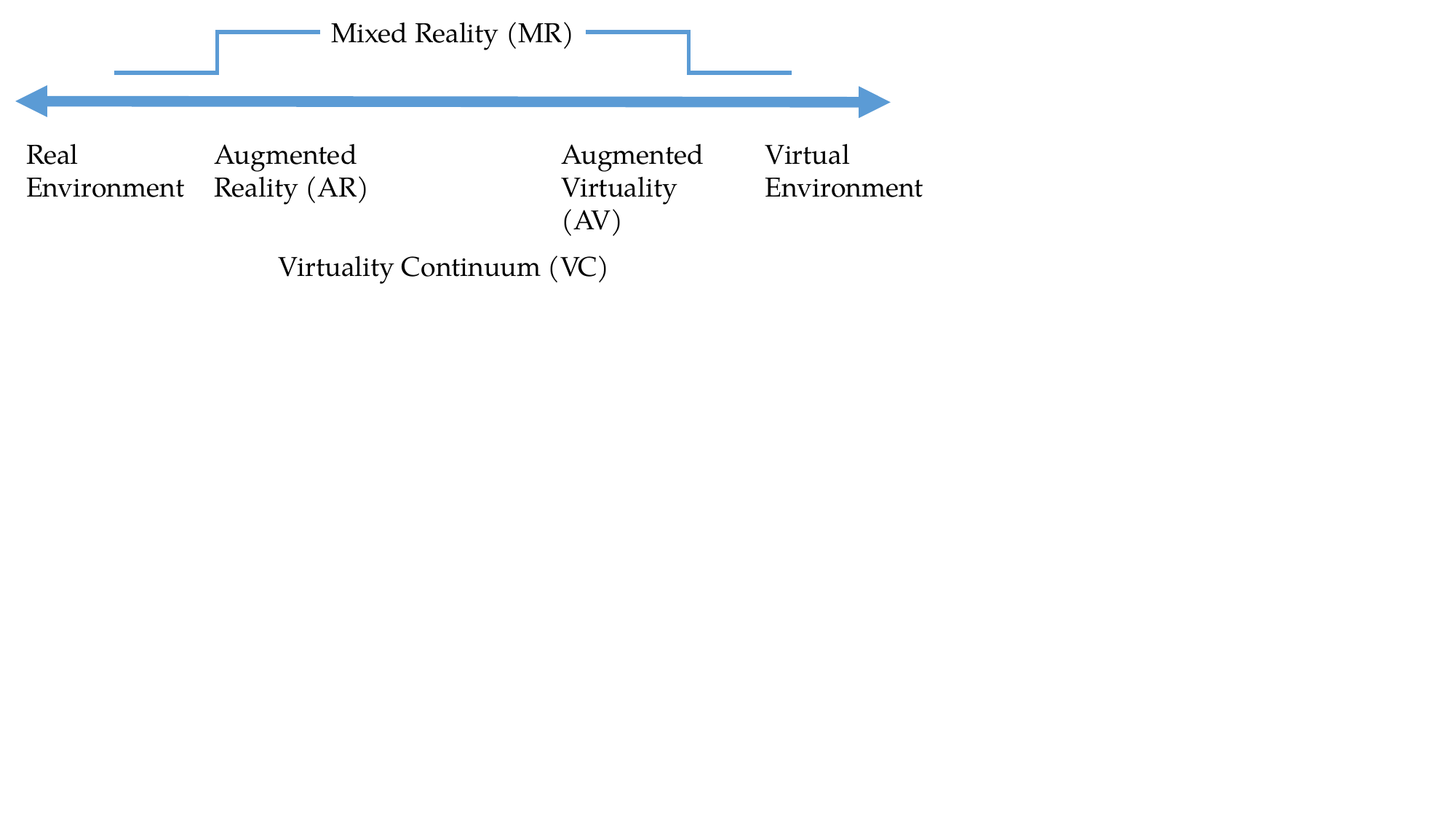

Mixed Reality (MR)
Real Environment
Augmented Reality (AR)
Augmented Virtuality (AV)
Virtual Environment
Virtuality Continuum (VC)